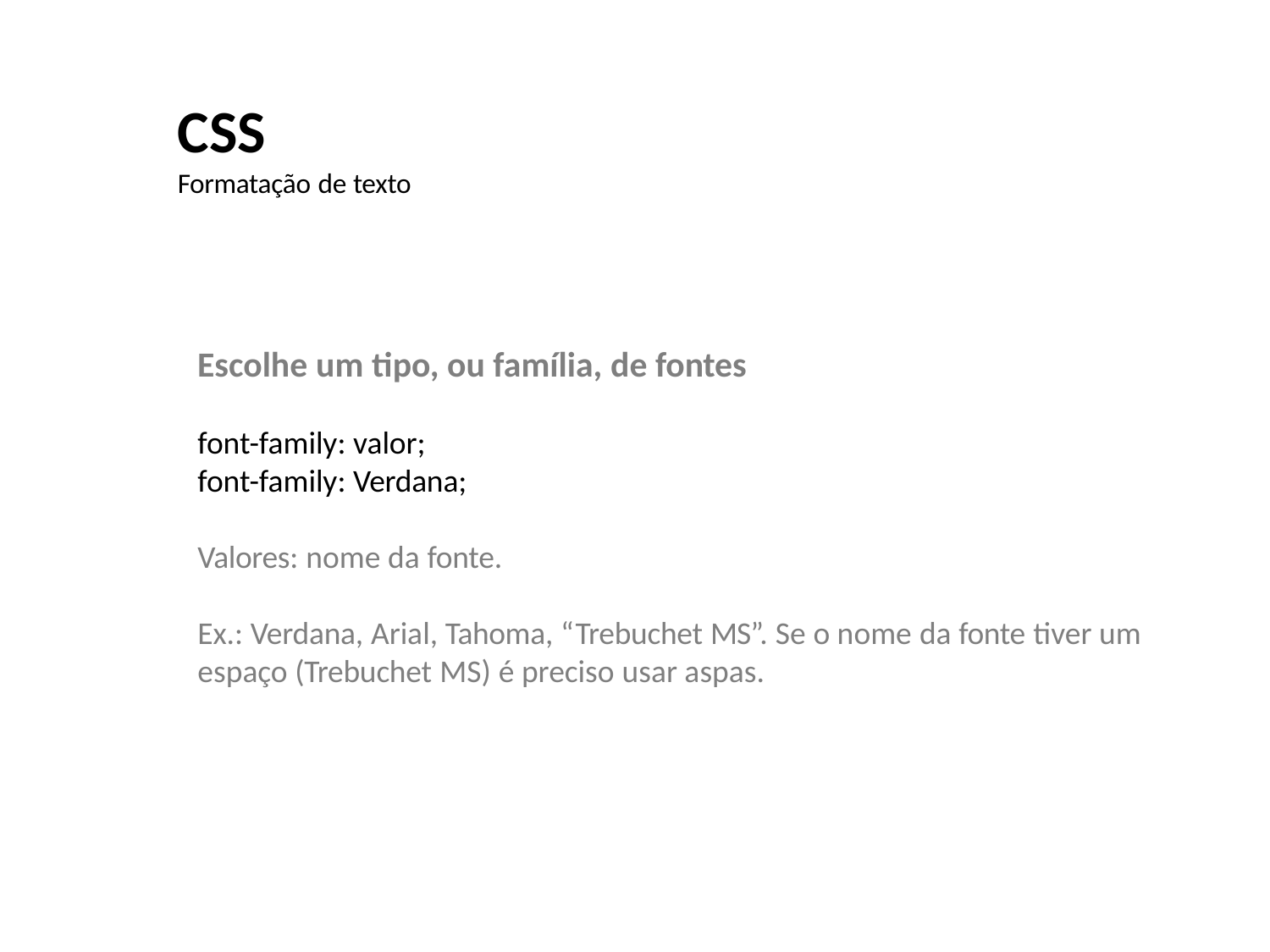

CSS
Formatação de texto
Escolhe um tipo, ou família, de fontes
font-family: valor;
font-family: Verdana;
Valores: nome da fonte.
Ex.: Verdana, Arial, Tahoma, “Trebuchet MS”. Se o nome da fonte tiver um
espaço (Trebuchet MS) é preciso usar aspas.